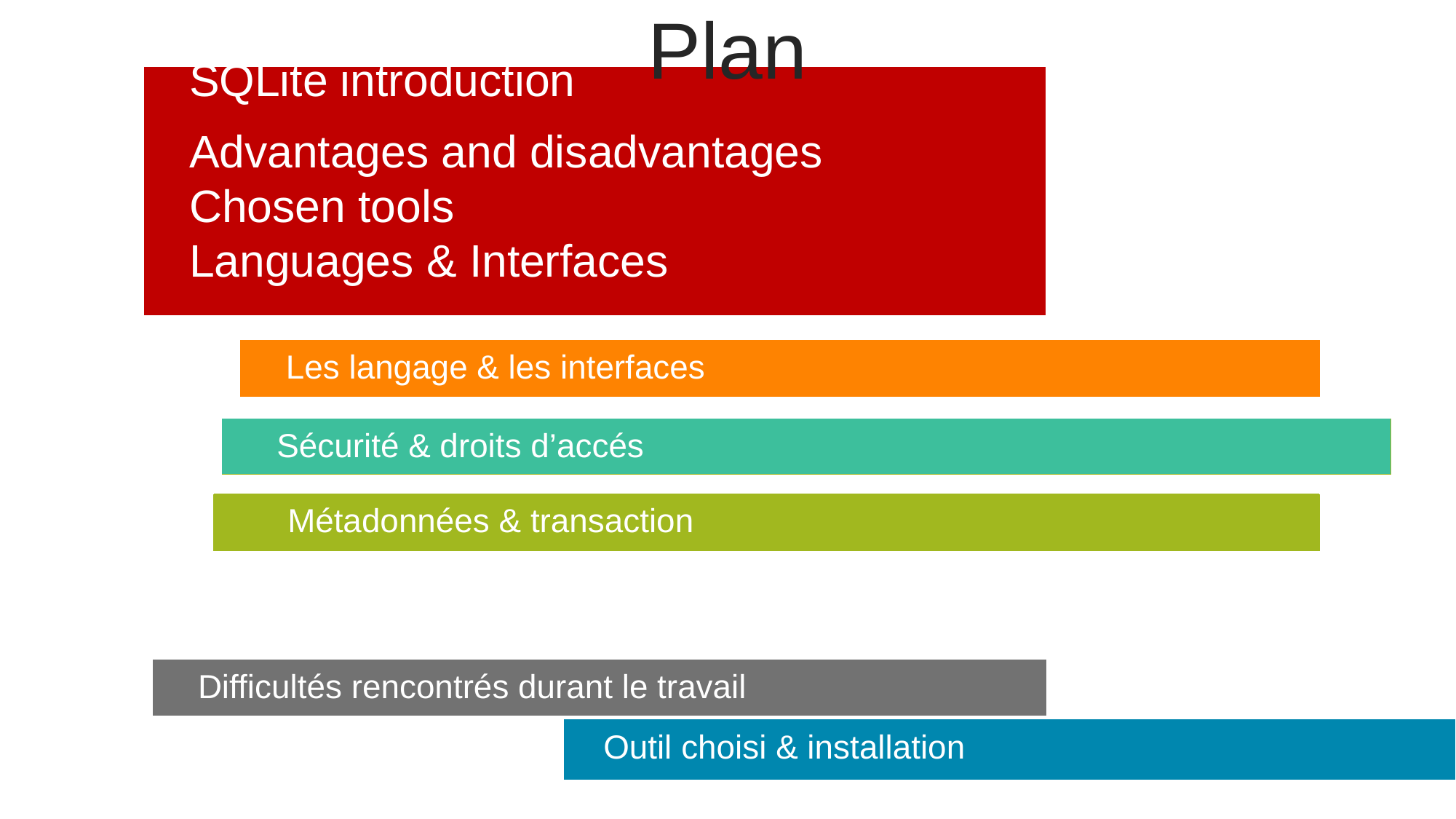

Plan
Introduction & Présentation générale
SQLite introduction
Advantages and disadvantages
Chosen tools
Languages & Interfaces

Les langage & les interfaces

 Sécurité & droits d’accés
   Métadonnées & transaction

Difficultés rencontrés durant le travail
   Outil choisi & installation